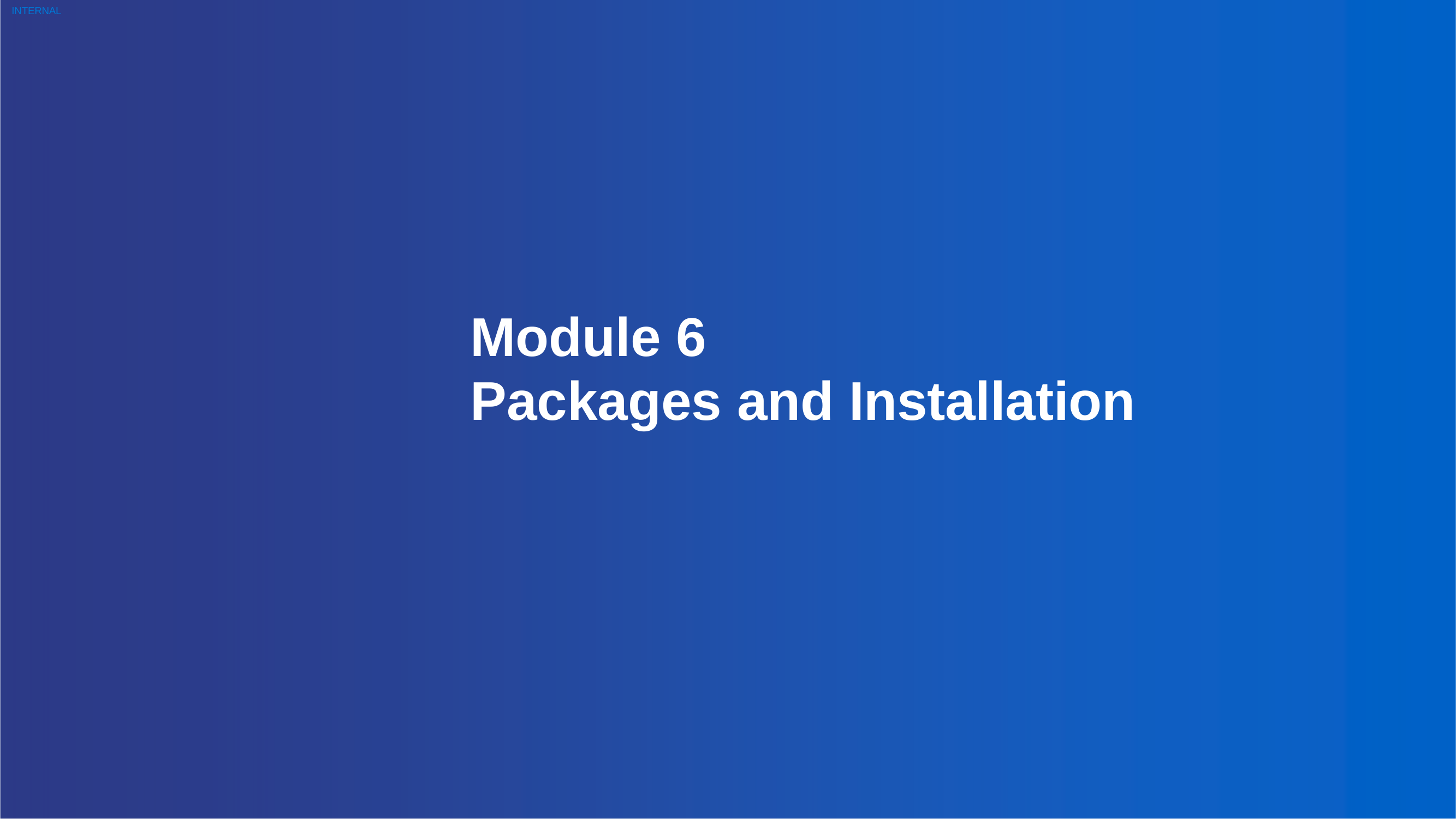

INTERNAL
# Module 6
Packages and Installation